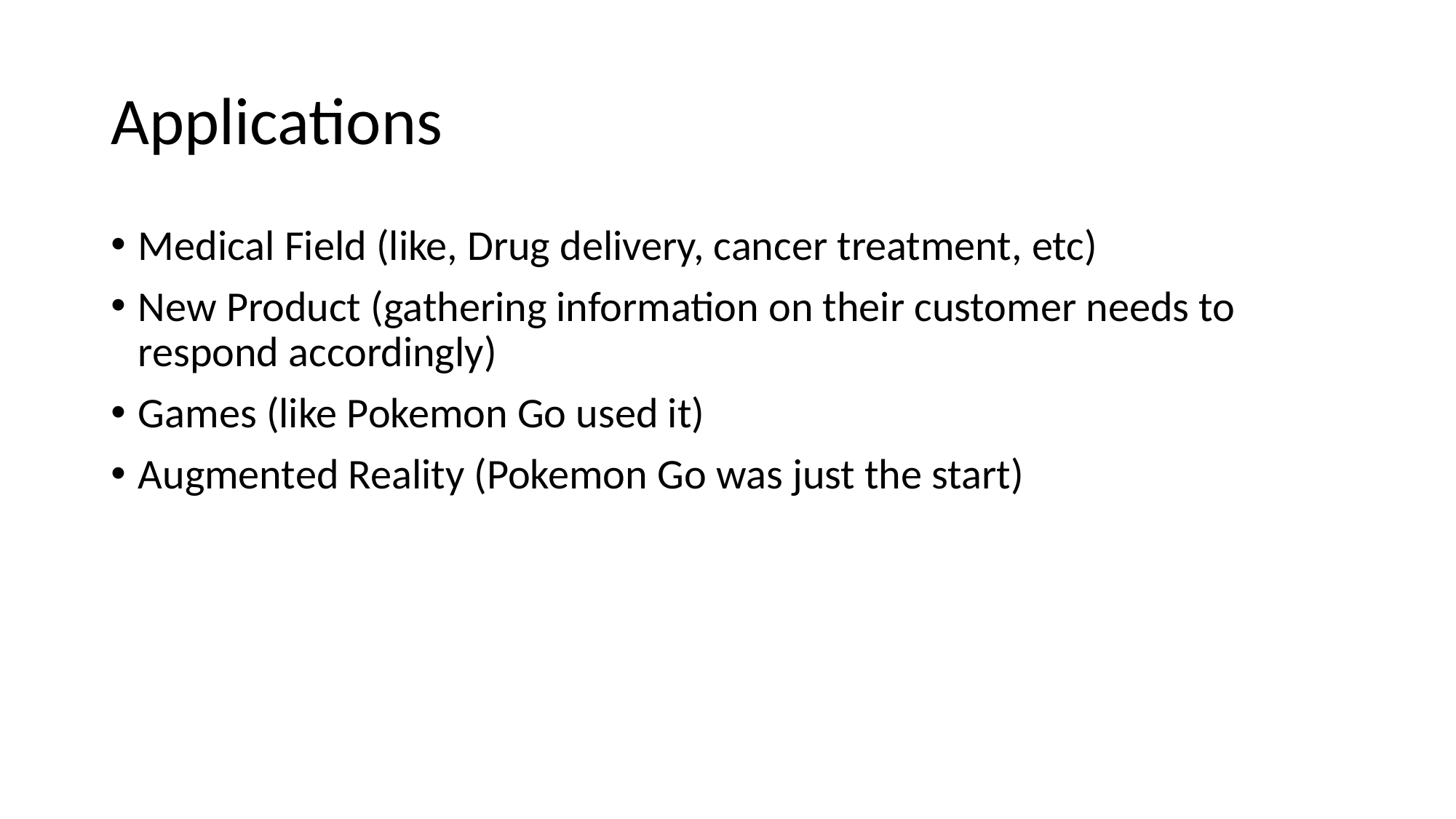

# Applications
Medical Field (like, Drug delivery, cancer treatment, etc)
New Product (gathering information on their customer needs to respond accordingly)
Games (like Pokemon Go used it)
Augmented Reality (Pokemon Go was just the start)